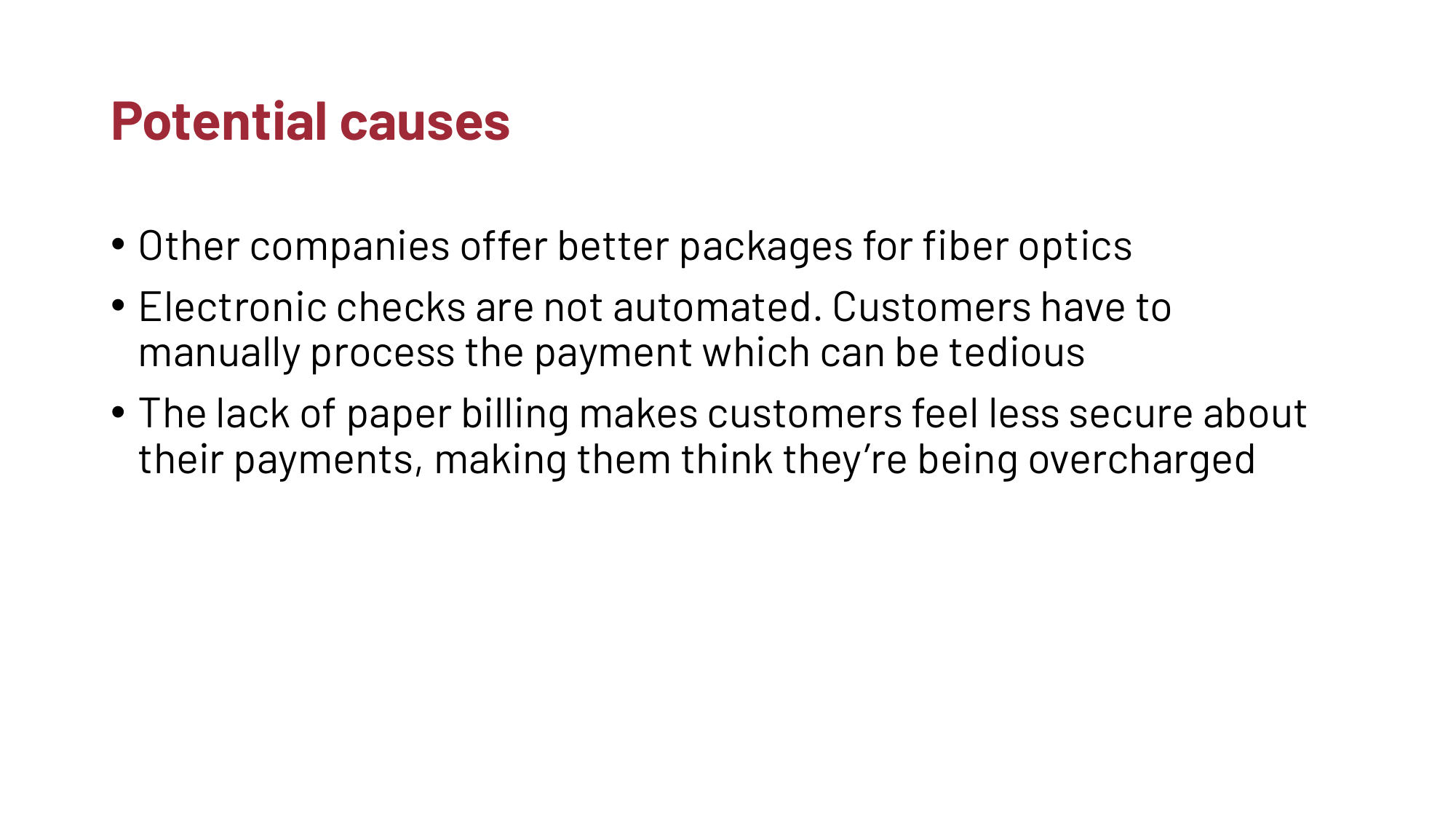

# Potential causes
Other companies offer better packages for fiber optics
Electronic checks are not automated. Customers have to manually process the payment which can be tedious
The lack of paper billing makes customers feel less secure about their payments, making them think they’re being overcharged